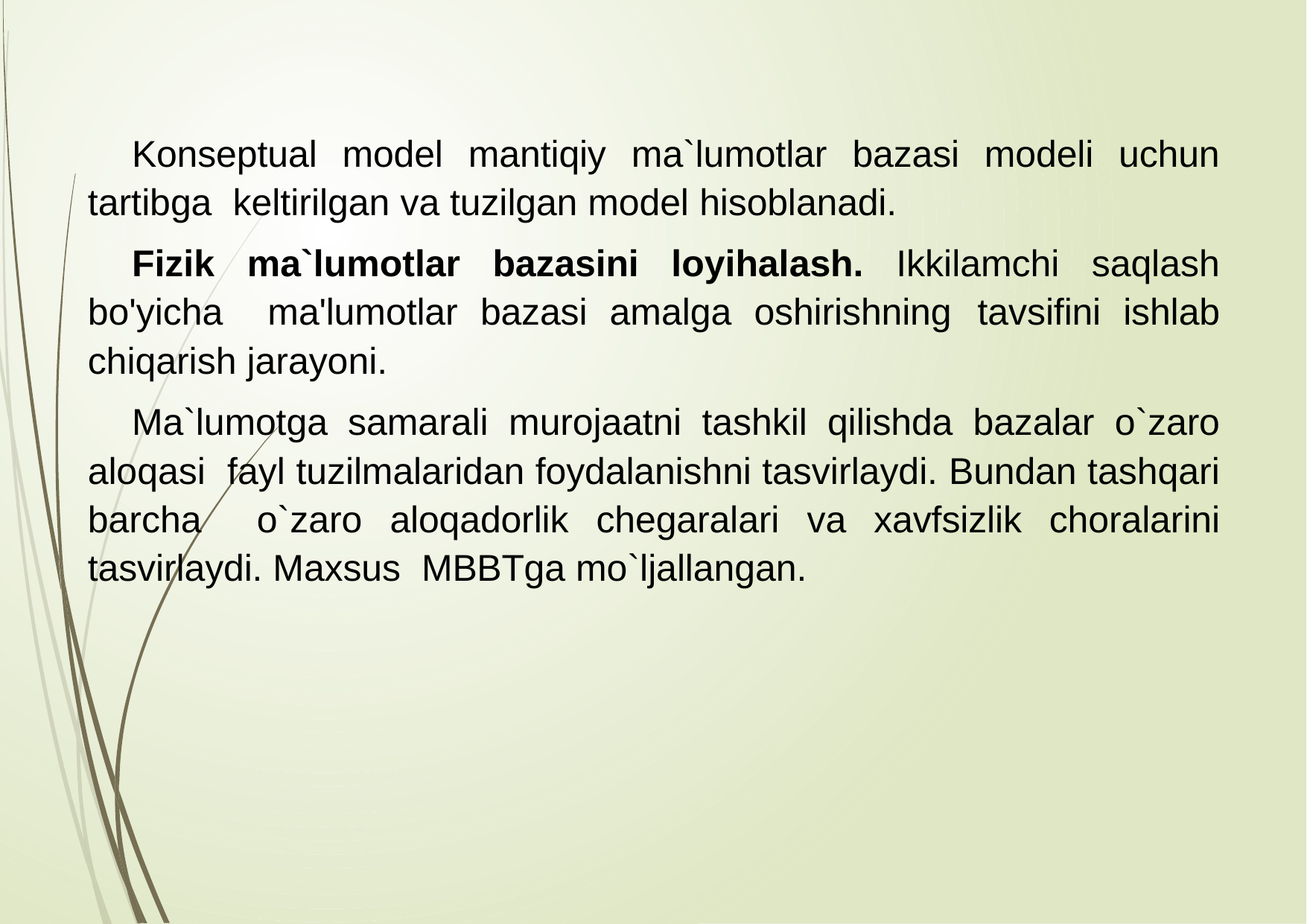

Konseptual model mantiqiy ma`lumotlar bazasi modeli uchun tartibga  keltirilgan va tuzilgan model hisoblanadi.
Fizik ma`lumotlar bazasini loyihalash. Ikkilamchi saqlash bo'yicha  ma'lumotlar bazasi amalga oshirishning tavsifini ishlab chiqarish jarayoni.
Ma`lumotga samarali murojaatni tashkil qilishda bazalar o`zaro aloqasi  fayl tuzilmalaridan foydalanishni tasvirlaydi. Bundan tashqari barcha  o`zaro aloqadorlik chegaralari va xavfsizlik choralarini tasvirlaydi. Maxsus  MBBTga mo`ljallangan.